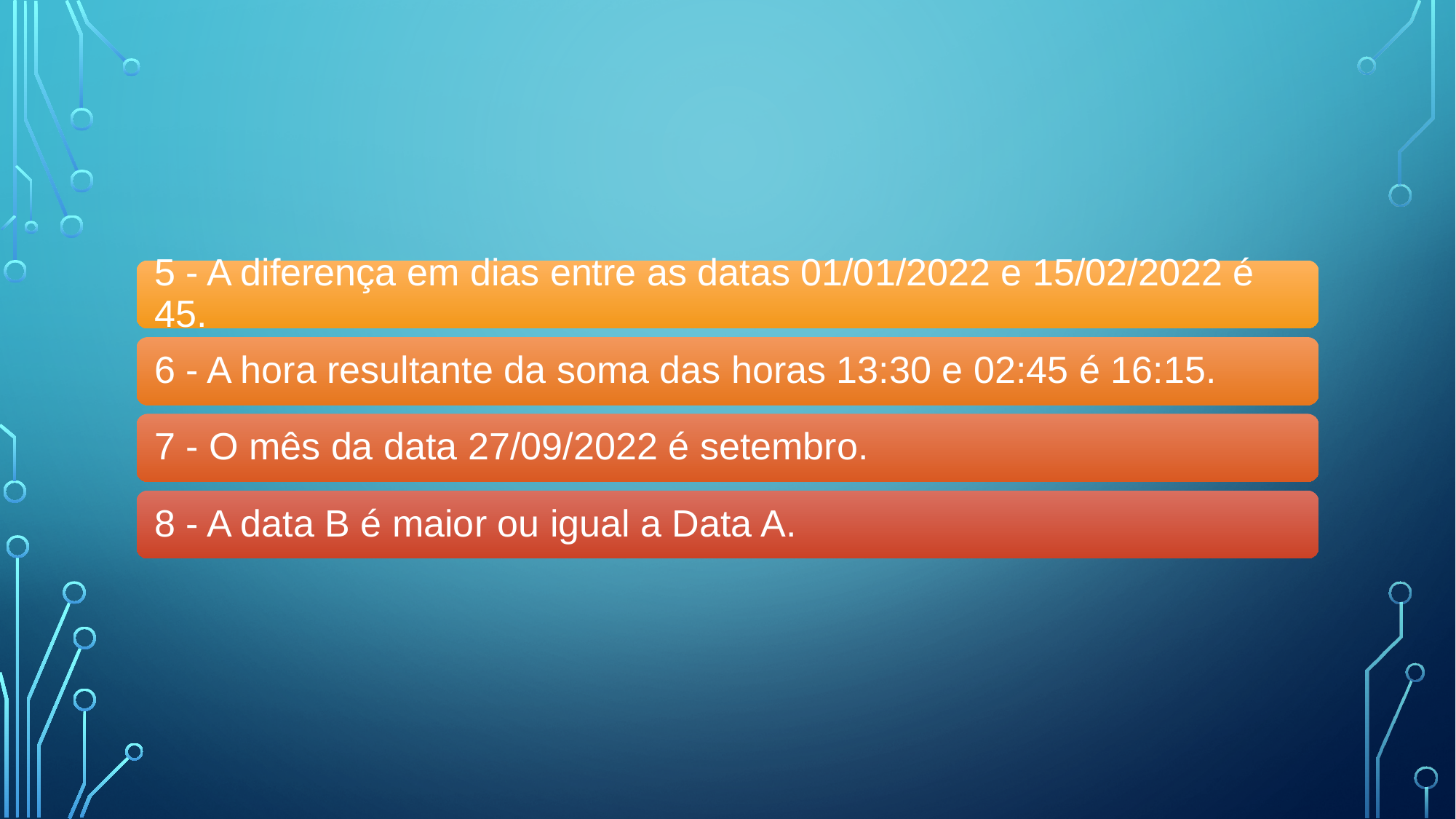

5 - A diferença em dias entre as datas 01/01/2022 e 15/02/2022 é 45.
6 - A hora resultante da soma das horas 13:30 e 02:45 é 16:15.
7 - O mês da data 27/09/2022 é setembro.
8 - A data B é maior ou igual a Data A.